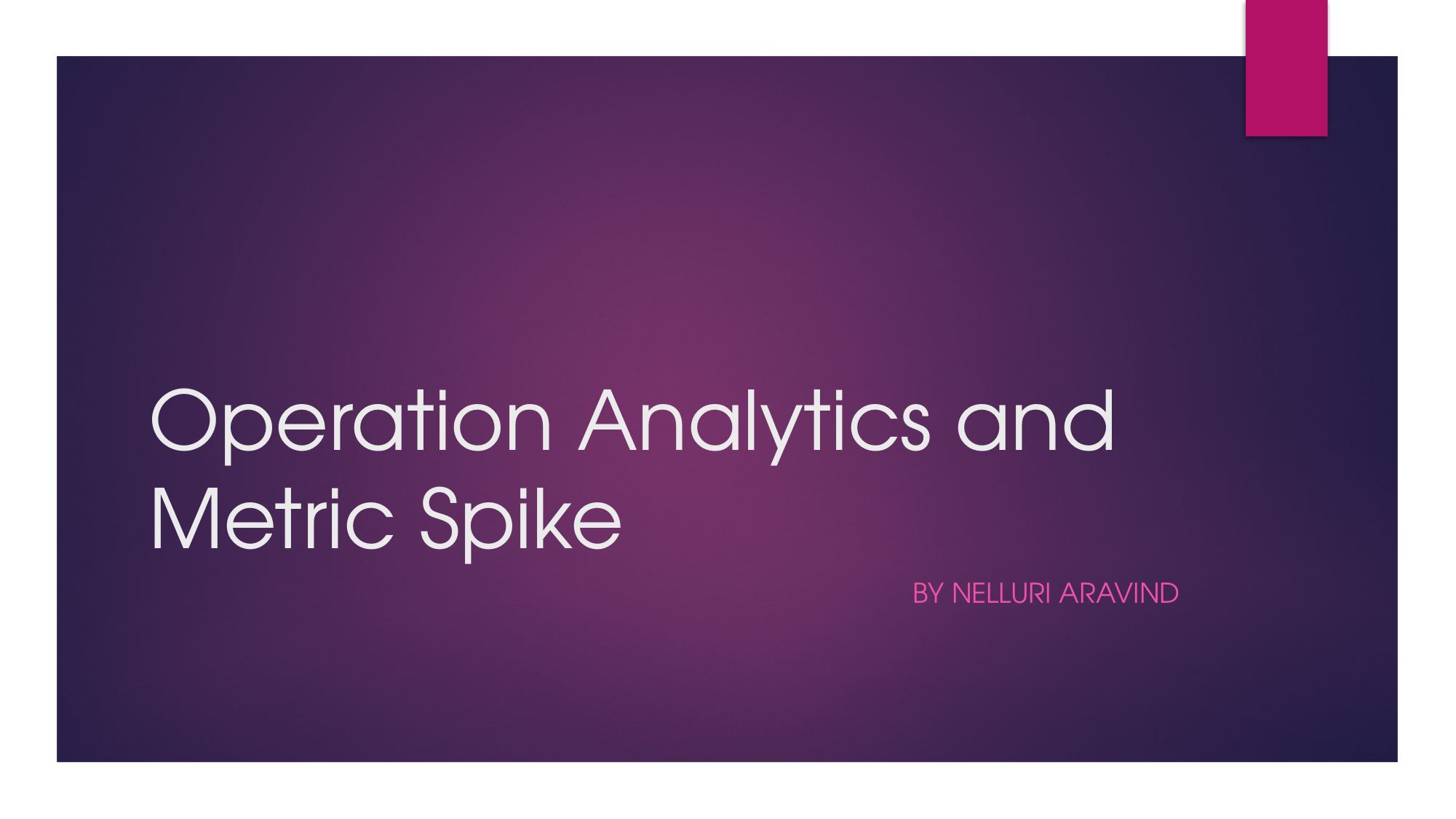

# Operation Analytics and Metric Spike
By NELLURI ARAVIND